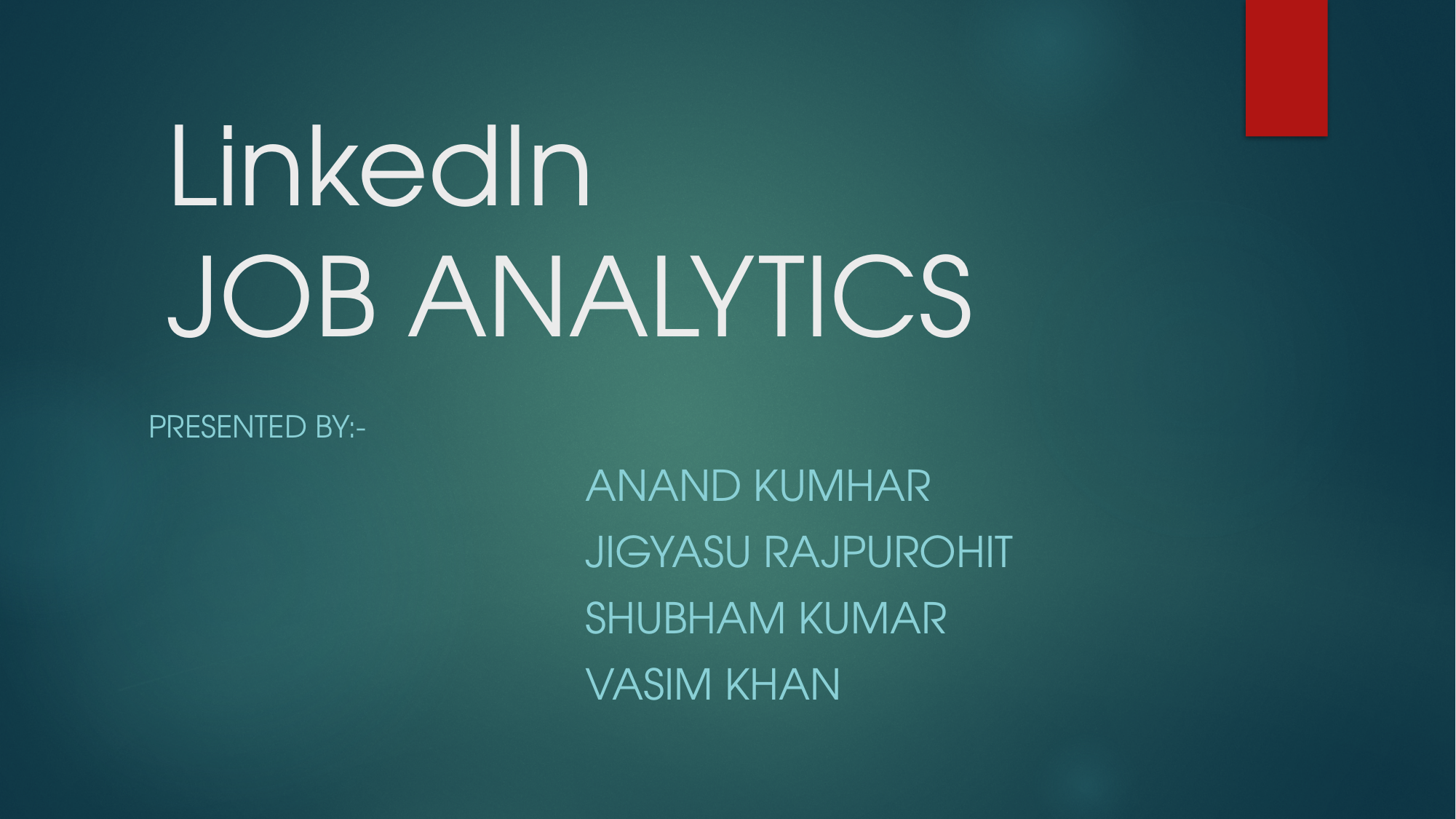

# LinkedIn JOB ANALYTICS
Presented By:-
				Anand Kumhar
				Jigyasu RaJPUROHIT
				Shubham KUMAR
				vasim KHAN